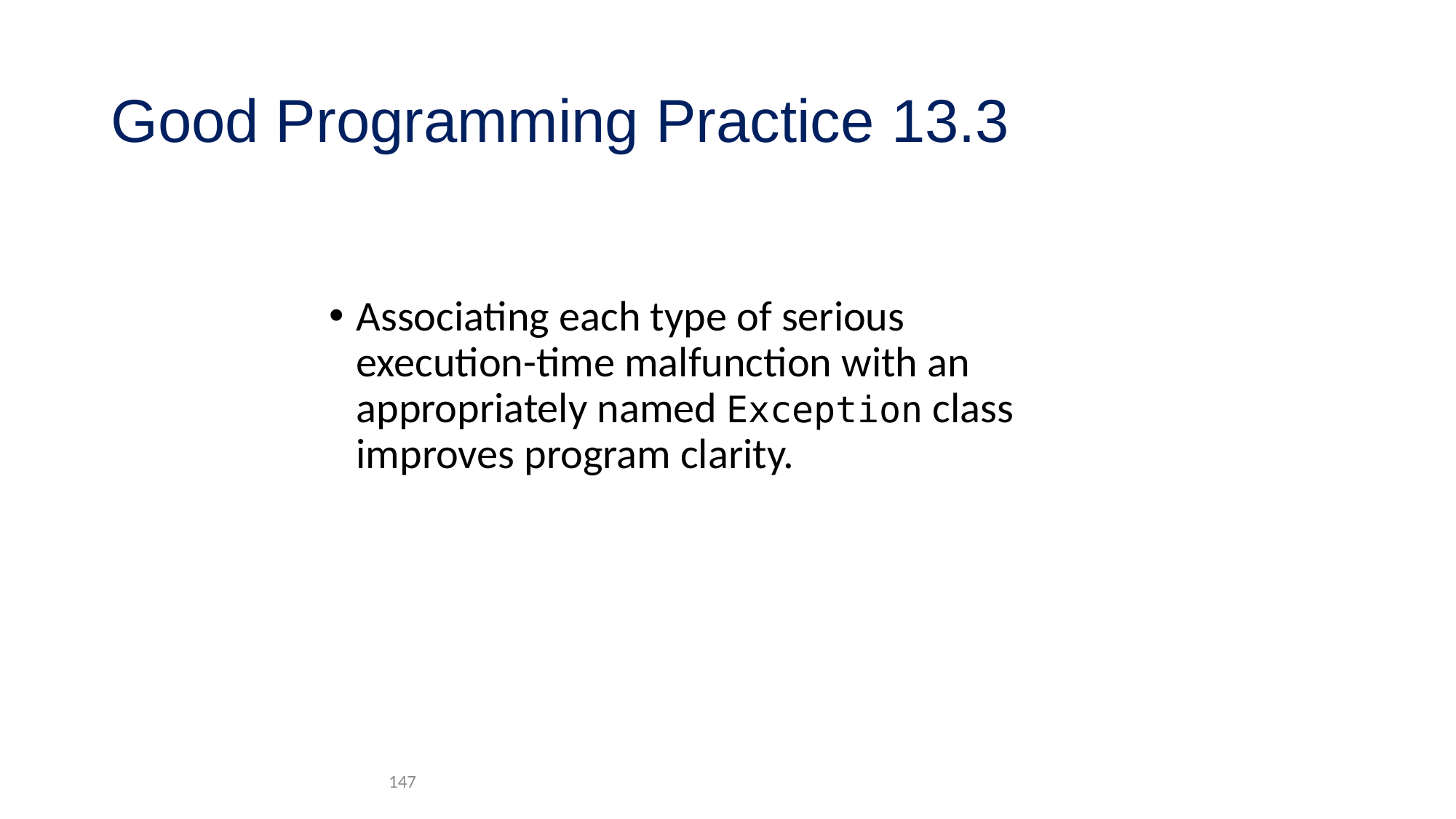

# Good Programming Practice 13.3
Associating each type of serious execution-time malfunction with an appropriately named Exception class improves program clarity.
147